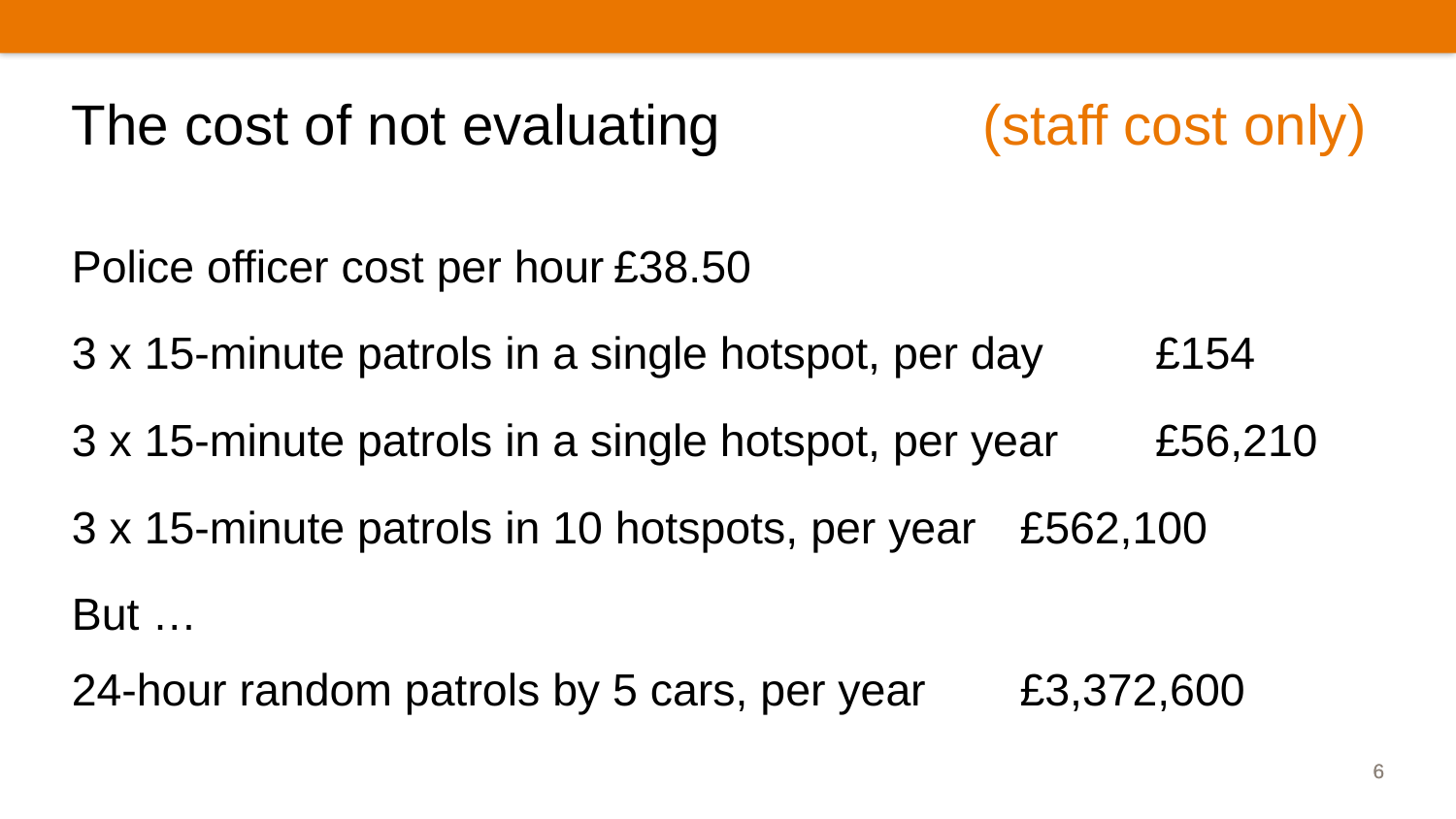

# The cost of not evaluating	(staff cost only)
Police officer cost per hour	£38.50
3 x 15-minute patrols in a single hotspot, per day	£154
3 x 15-minute patrols in a single hotspot, per year	£56,210
3 x 15-minute patrols in 10 hotspots, per year	£562,100
But …
24-hour random patrols by 5 cars, per year	£3,372,600